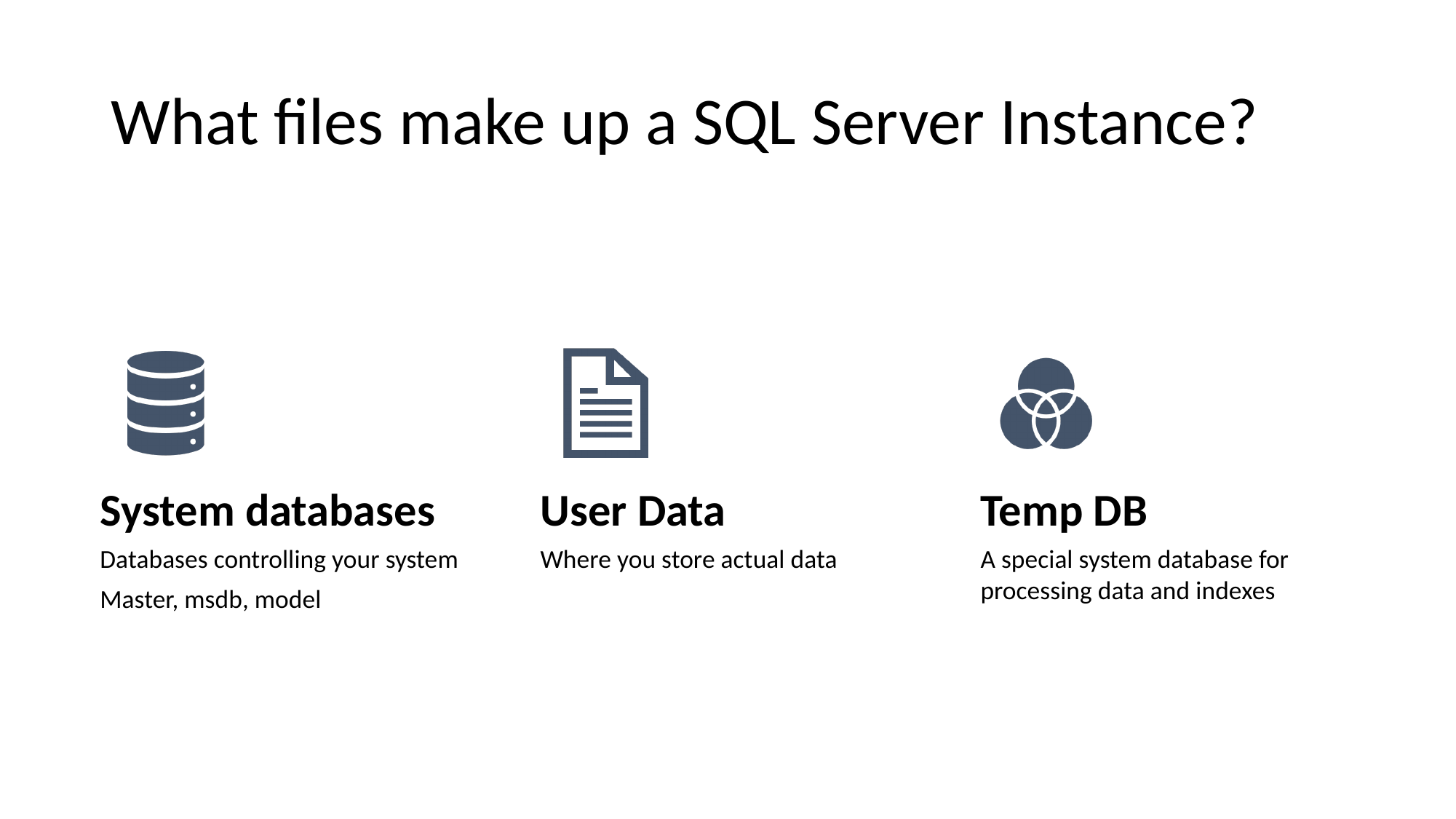

# What files make up a SQL Server Instance?
System databases
Databases controlling your system
Master, msdb, model
User Data
Where you store actual data
Temp DB
A special system database for processing data and indexes